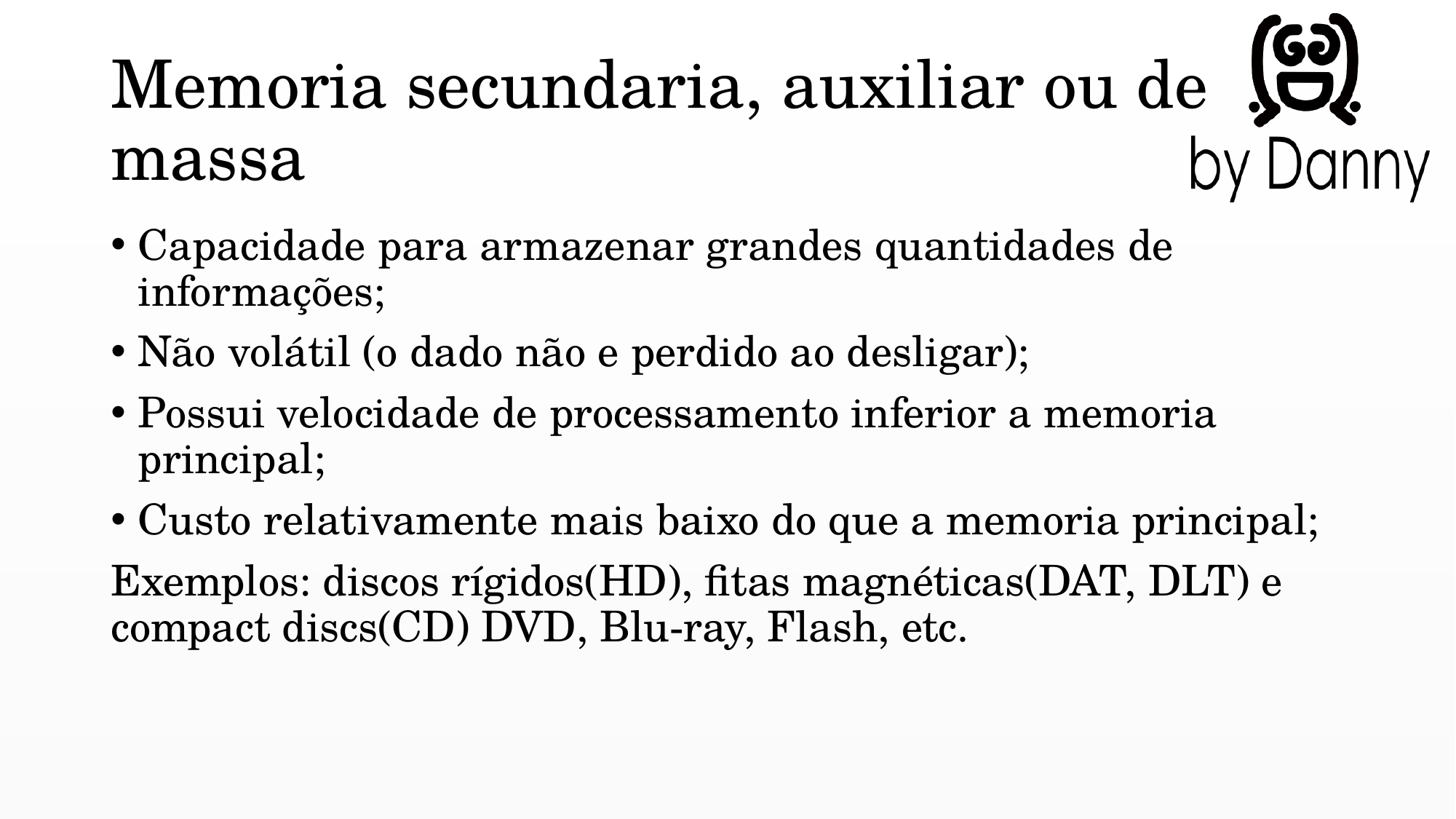

# Memoria secundaria, auxiliar ou de massa
Capacidade para armazenar grandes quantidades de informações;
Não volátil (o dado não e perdido ao desligar);
Possui velocidade de processamento inferior a memoria principal;
Custo relativamente mais baixo do que a memoria principal;
Exemplos: discos rígidos(HD), fitas magnéticas(DAT, DLT) e compact discs(CD) DVD, Blu-ray, Flash, etc.